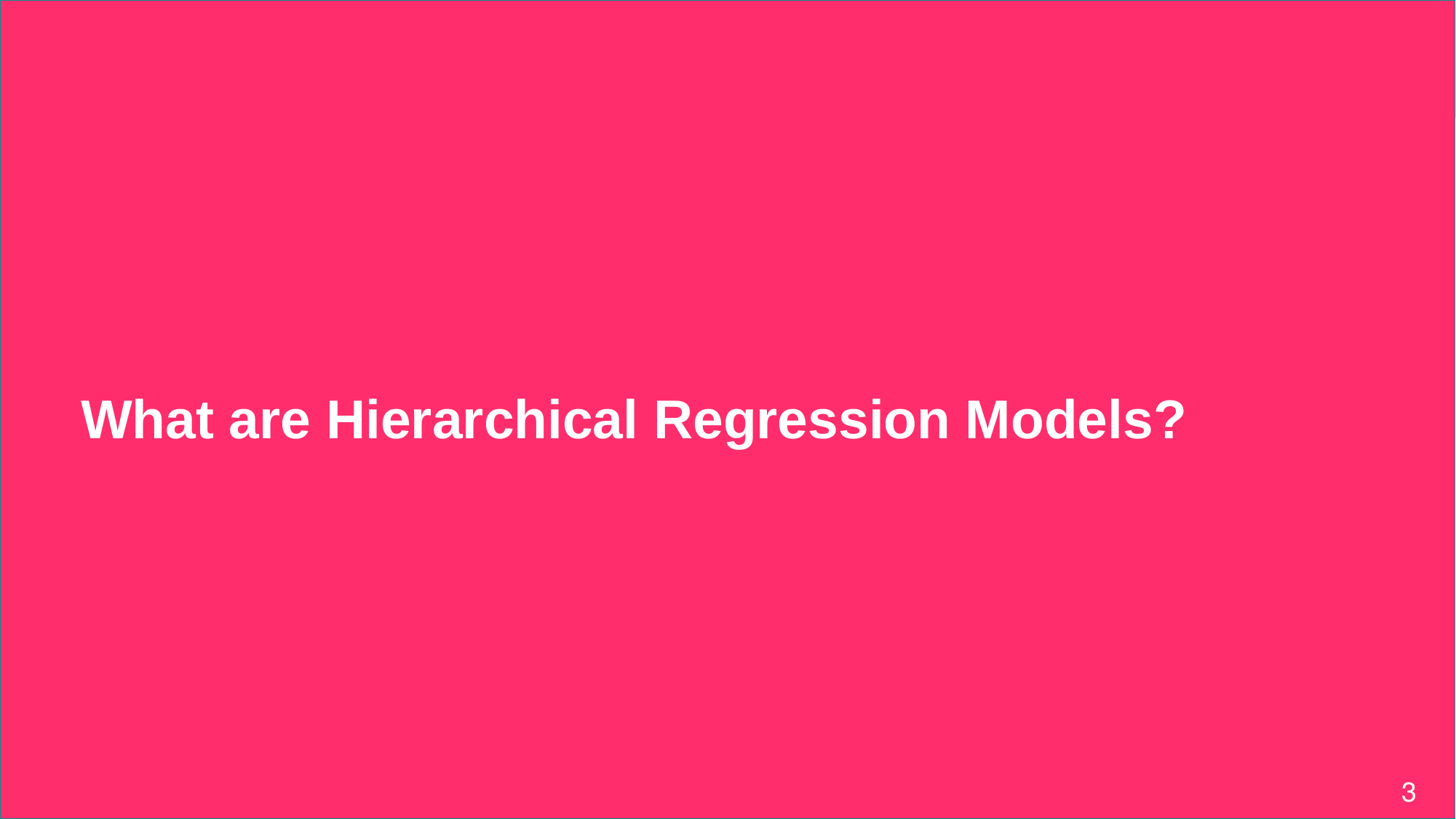

# What are Hierarchical Regression Models?
3